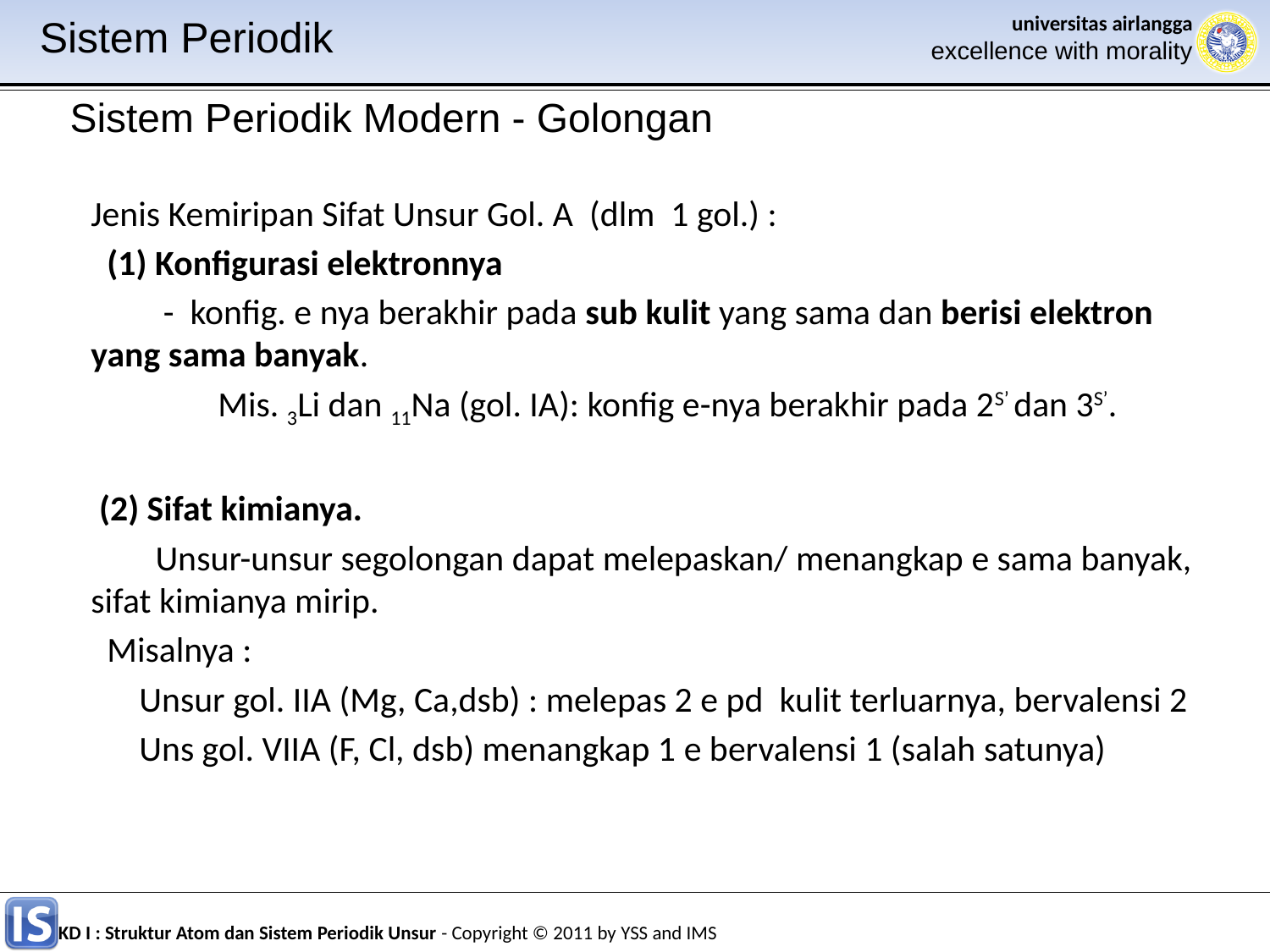

Sistem Periodik
Sistem Periodik Modern - Golongan
Jenis Kemiripan Sifat Unsur Gol. A  (dlm  1 gol.) :
  (1) Konfigurasi elektronnya
         -  konfig. e nya berakhir pada sub kulit yang sama dan berisi elektron yang sama banyak.
         	Mis. 3Li dan 11Na (gol. IA): konfig e-nya berakhir pada 2S’ dan 3S’.

 (2) Sifat kimianya.
        Unsur-unsur segolongan dapat melepaskan/ menangkap e sama banyak, sifat kimianya mirip.
  Misalnya :
      Unsur gol. IIA (Mg, Ca,dsb) : melepas 2 e pd  kulit terluarnya, bervalensi 2
      Uns gol. VIIA (F, Cl, dsb) menangkap 1 e bervalensi 1 (salah satunya)
41